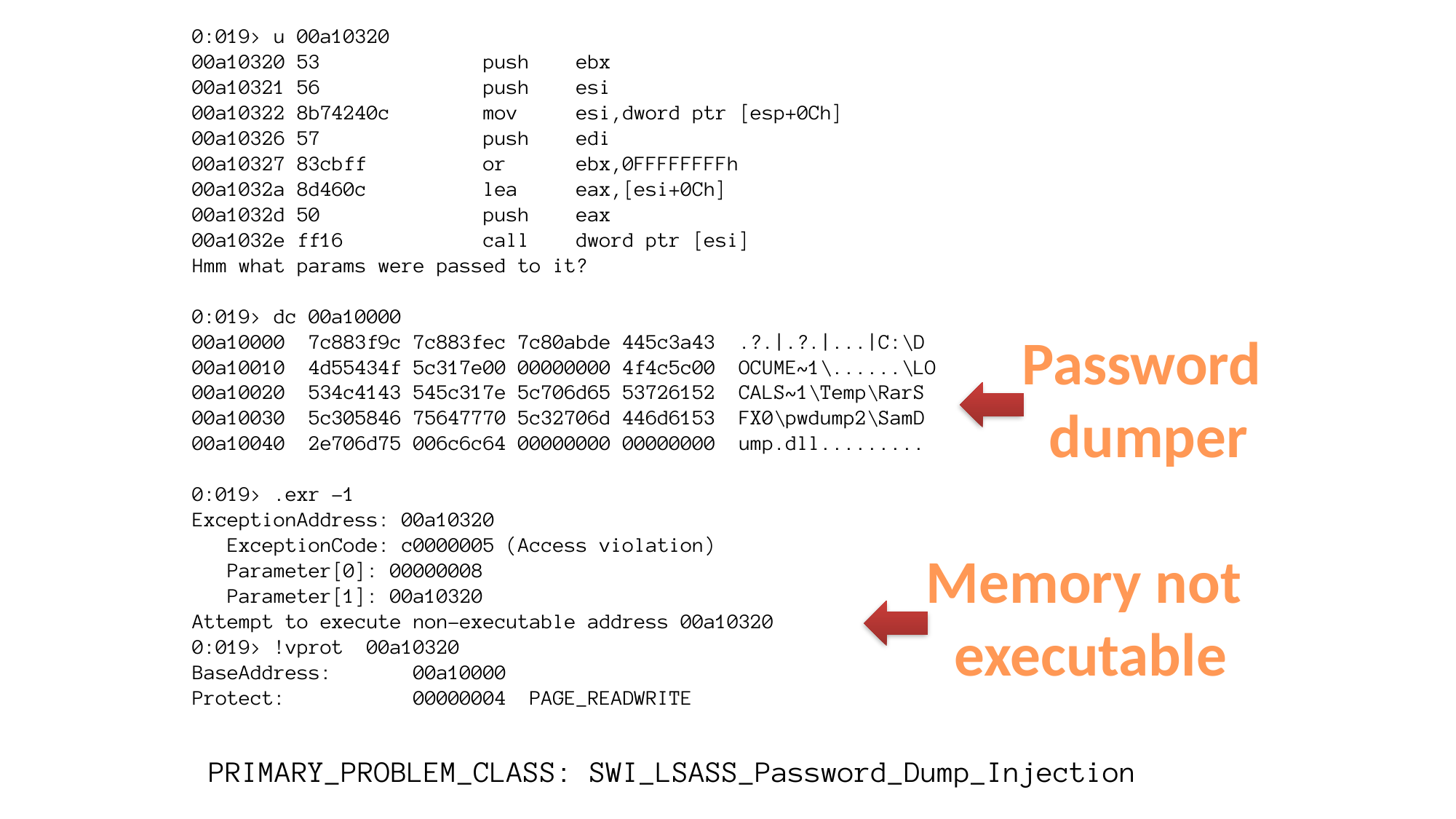

0:019> u 00a10320
00a10320 53              push    ebx
00a10321 56              push    esi
00a10322 8b74240c        mov     esi,dword ptr [esp+0Ch]
00a10326 57              push    edi
00a10327 83cbff          or      ebx,0FFFFFFFFh
00a1032a 8d460c          lea     eax,[esi+0Ch]
00a1032d 50              push    eax
00a1032e ff16            call    dword ptr [esi]
Hmm what params were passed to it?

0:019> dc 00a10000
00a10000  7c883f9c 7c883fec 7c80abde 445c3a43  .?.|.?.|...|C:\D
00a10010  4d55434f 5c317e00 00000000 4f4c5c00  OCUME~1\......\LO
00a10020  534c4143 545c317e 5c706d65 53726152  CALS~1\Temp\RarS
00a10030  5c305846 75647770 5c32706d 446d6153  FX0\pwdump2\SamD
00a10040  2e706d75 006c6c64 00000000 00000000  ump.dll.........

0:019> .exr -1
ExceptionAddress: 00a10320
   ExceptionCode: c0000005 (Access violation)
   Parameter[0]: 00000008
   Parameter[1]: 00a10320
Attempt to execute non-executable address 00a10320
0:019> !vprot  00a10320
BaseAddress:       00a10000
Protect:           00000004  PAGE_READWRITE
Password
dumper

Memory not
executable

 PRIMARY_PROBLEM_CLASS: SWI_LSASS_Password_Dump_Injection